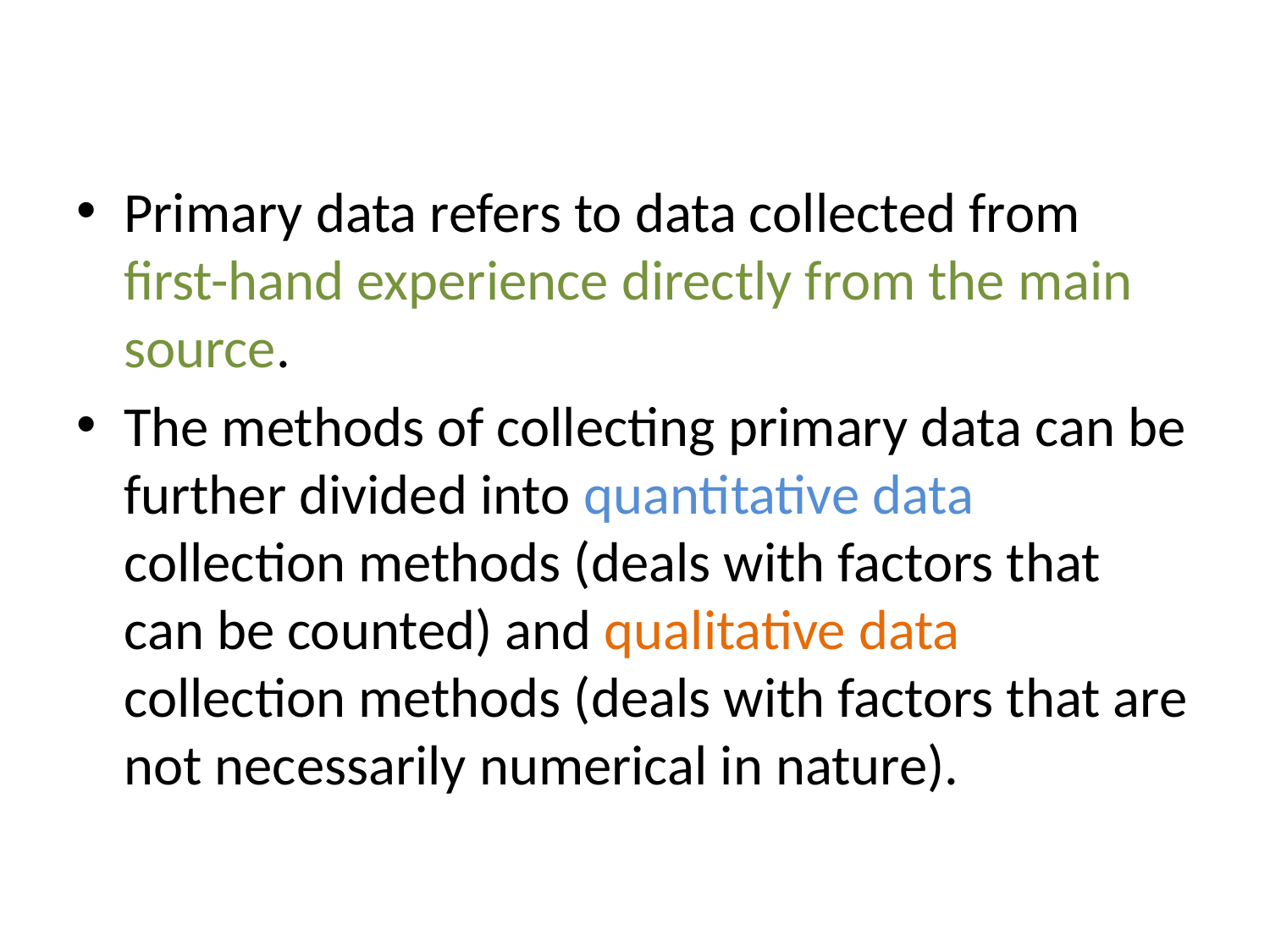

#
Primary data refers to data collected from first-hand experience directly from the main source.
The methods of collecting primary data can be further divided into quantitative data collection methods (deals with factors that can be counted) and qualitative data collection methods (deals with factors that are not necessarily numerical in nature).